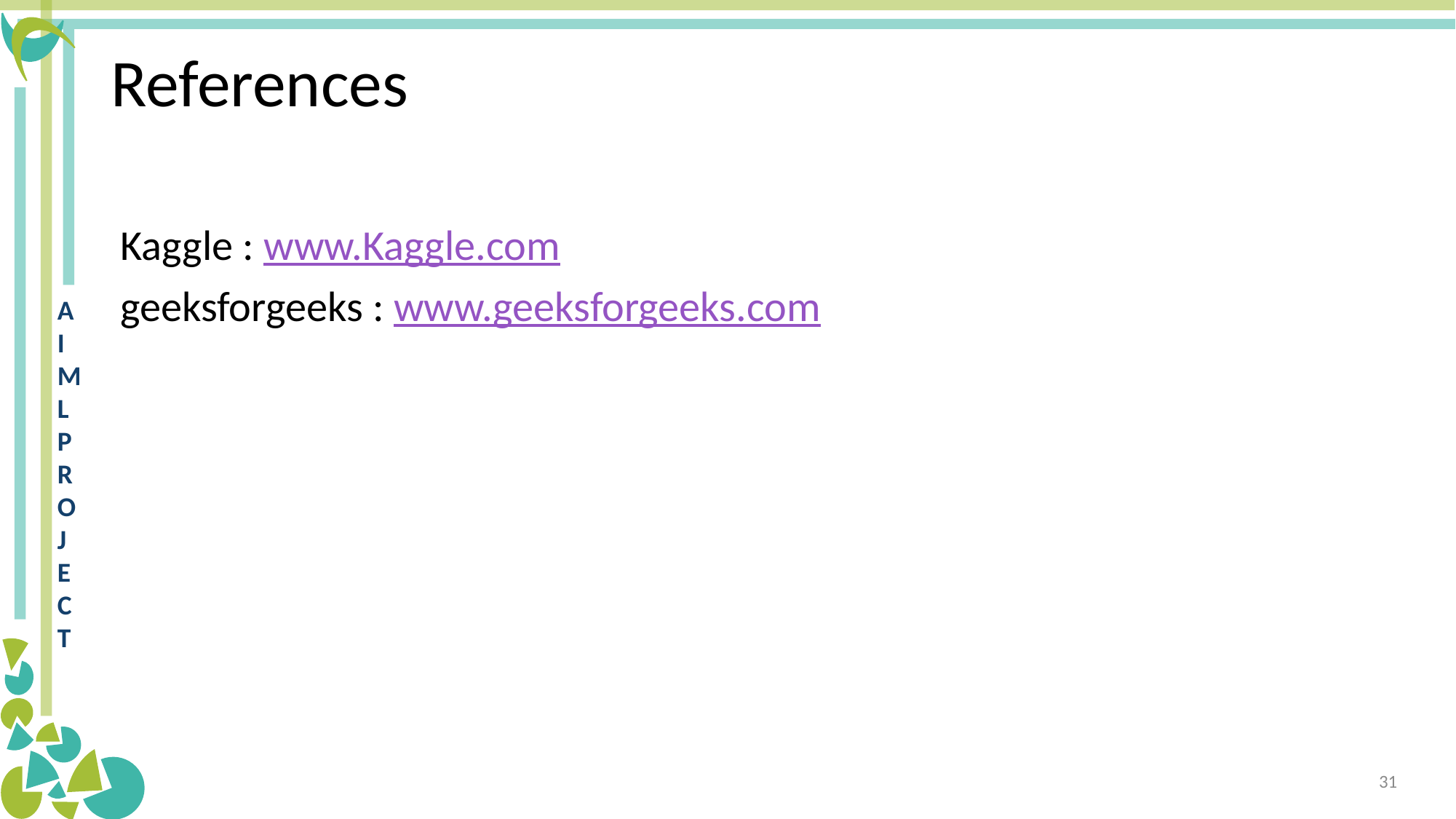

# References
 Kaggle : www.Kaggle.com
 geeksforgeeks : www.geeksforgeeks.com

31